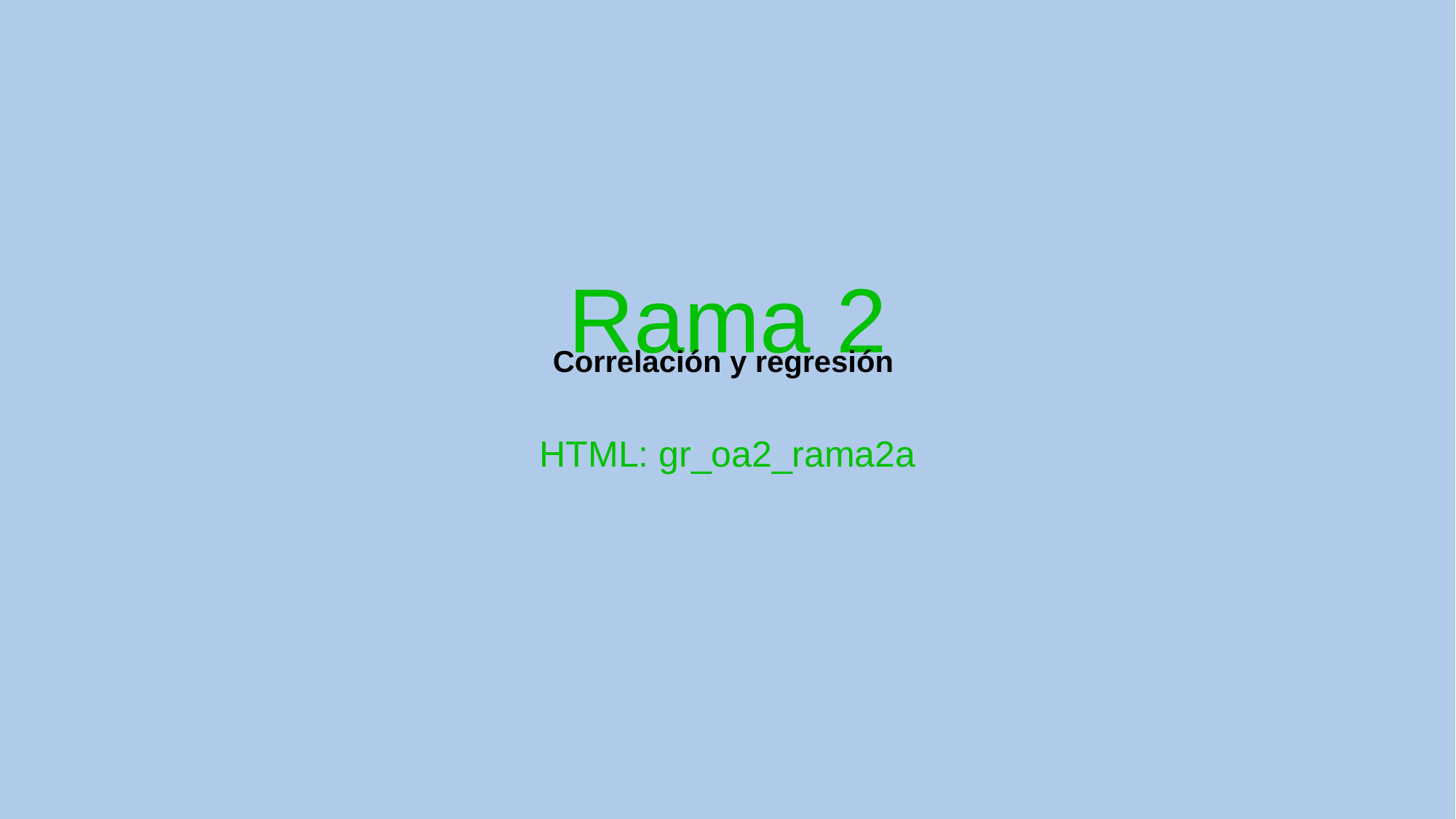

# Rama 2
Correlación y regresión
HTML: gr_oa2_rama2a